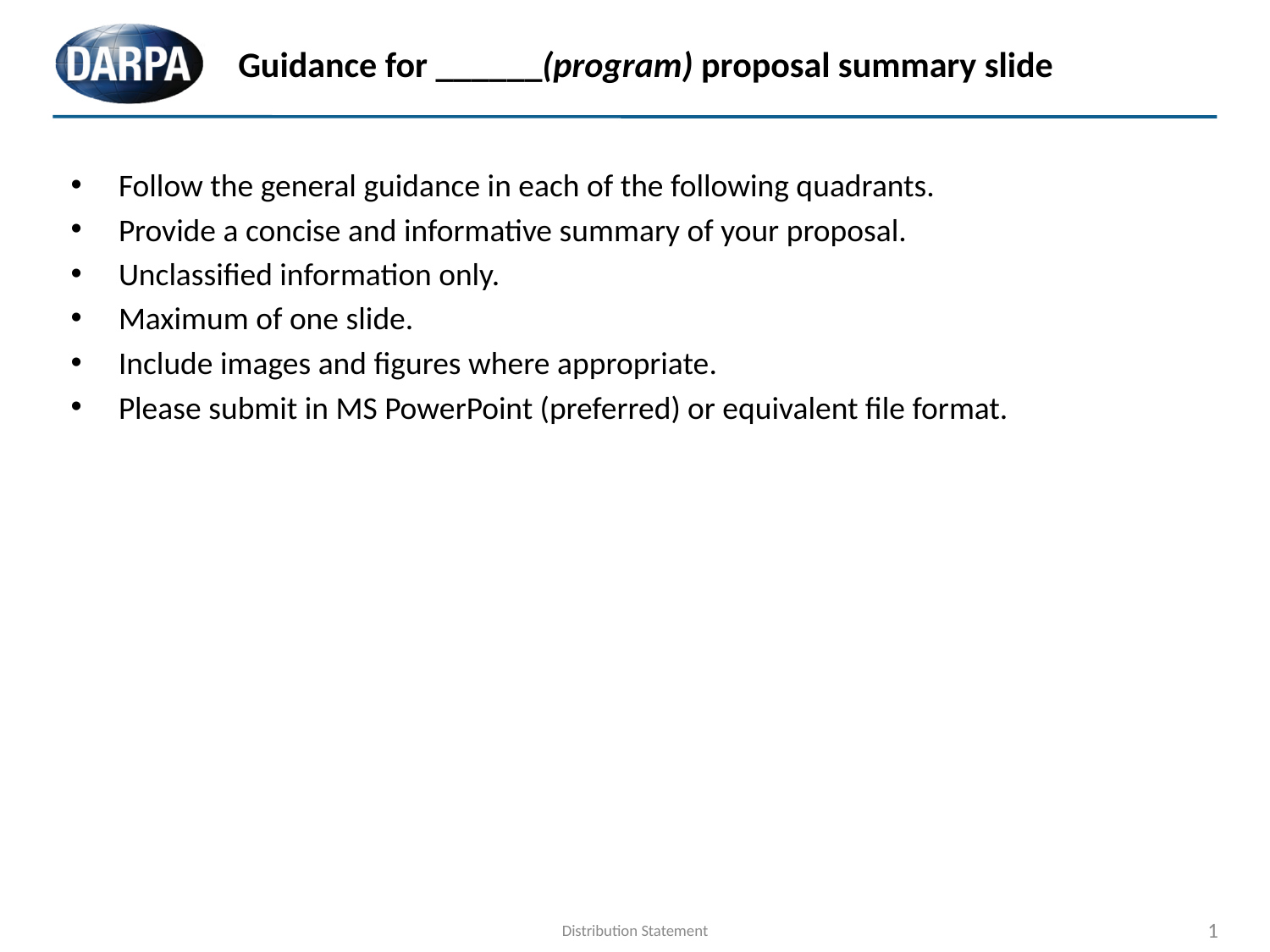

# Guidance for ______(program) proposal summary slide
Follow the general guidance in each of the following quadrants.
Provide a concise and informative summary of your proposal.
Unclassified information only.
Maximum of one slide.
Include images and figures where appropriate.
Please submit in MS PowerPoint (preferred) or equivalent file format.

Distribution Statement
1